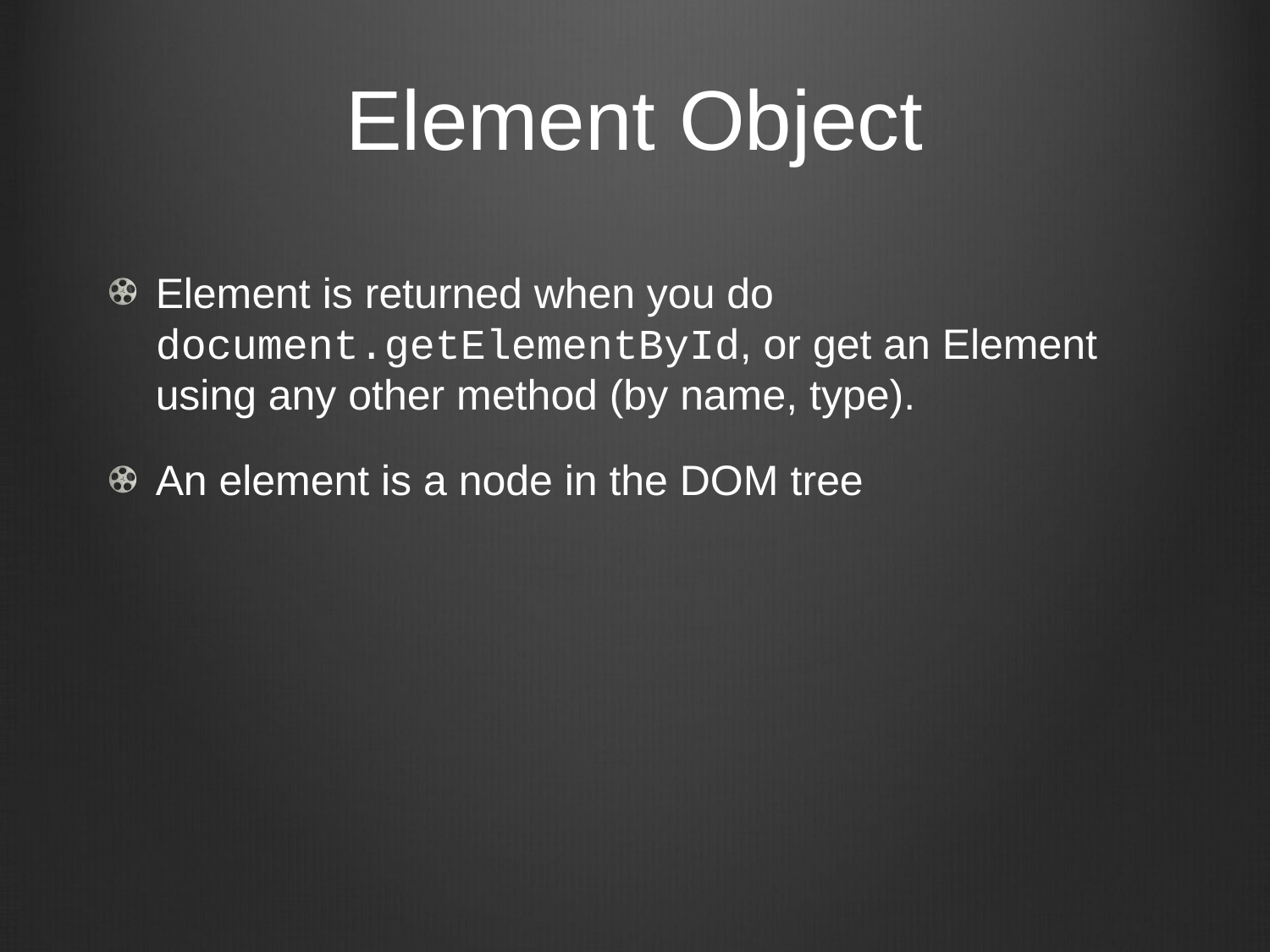

# Element Object
Element is returned when you do document.getElementById, or get an Element using any other method (by name, type).
An element is a node in the DOM tree